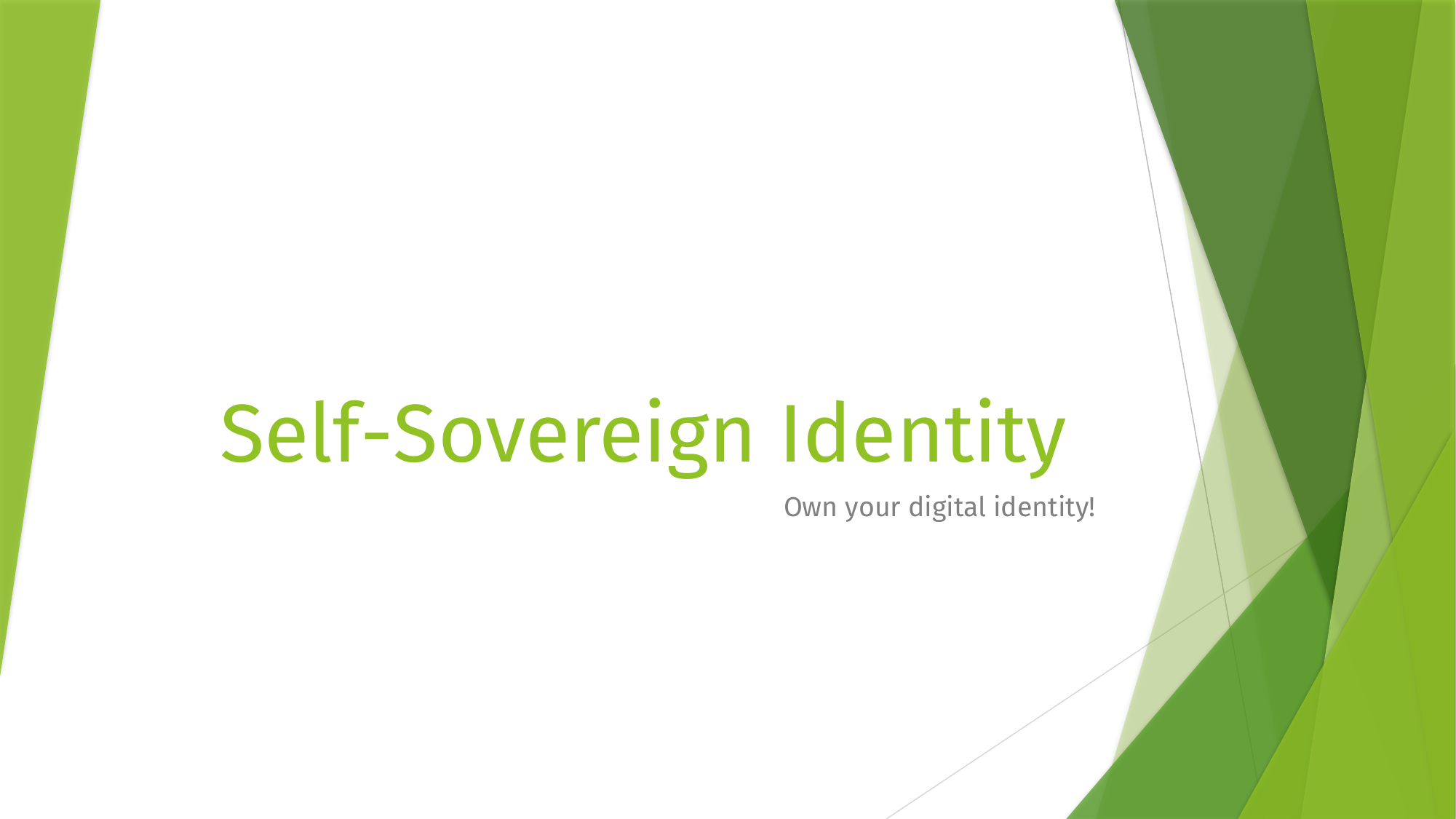

# Self-Sovereign Identity
Own your digital identity!